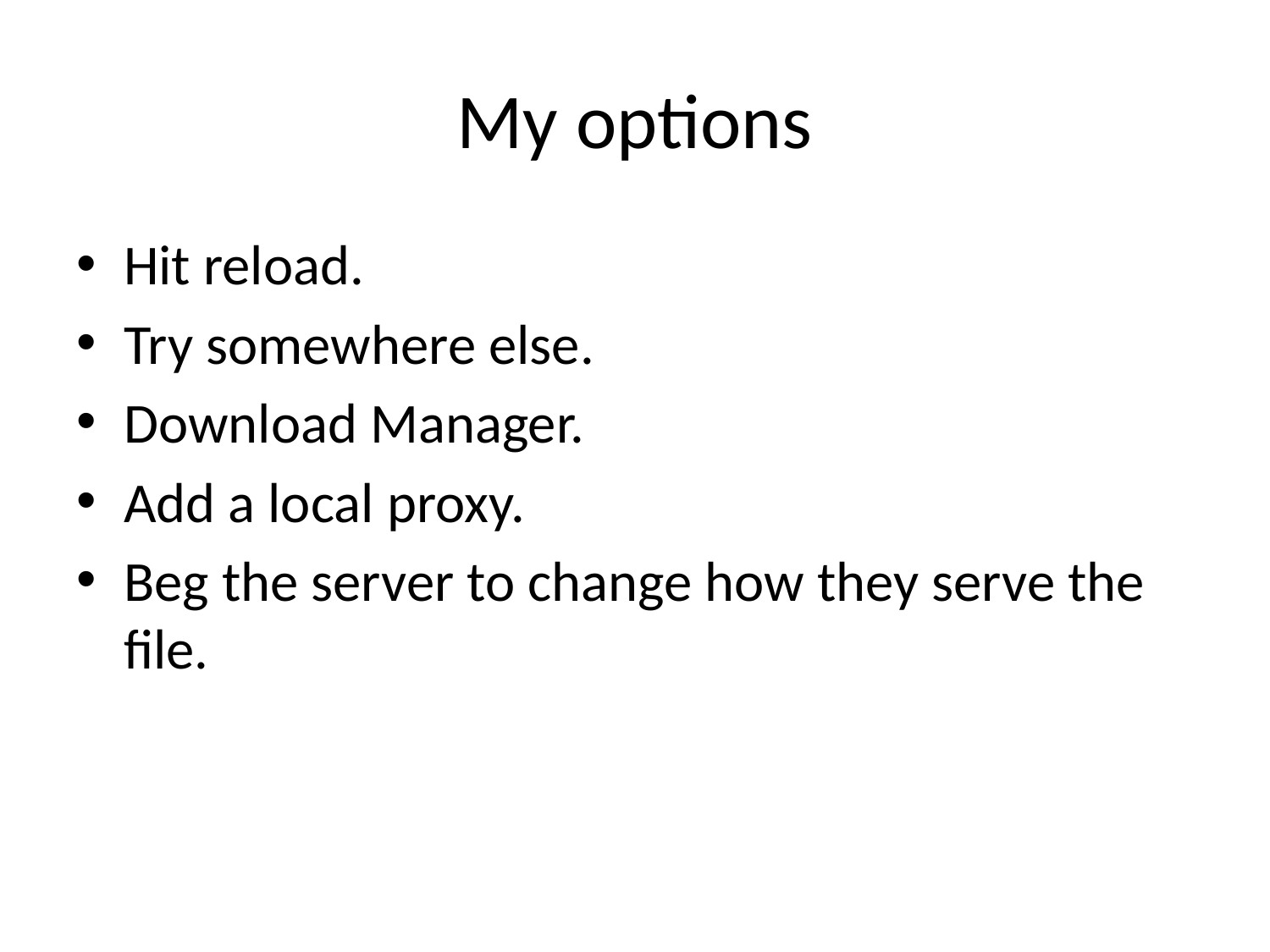

# My options
Hit reload.
Try somewhere else.
Download Manager.
Add a local proxy.
Beg the server to change how they serve the file.